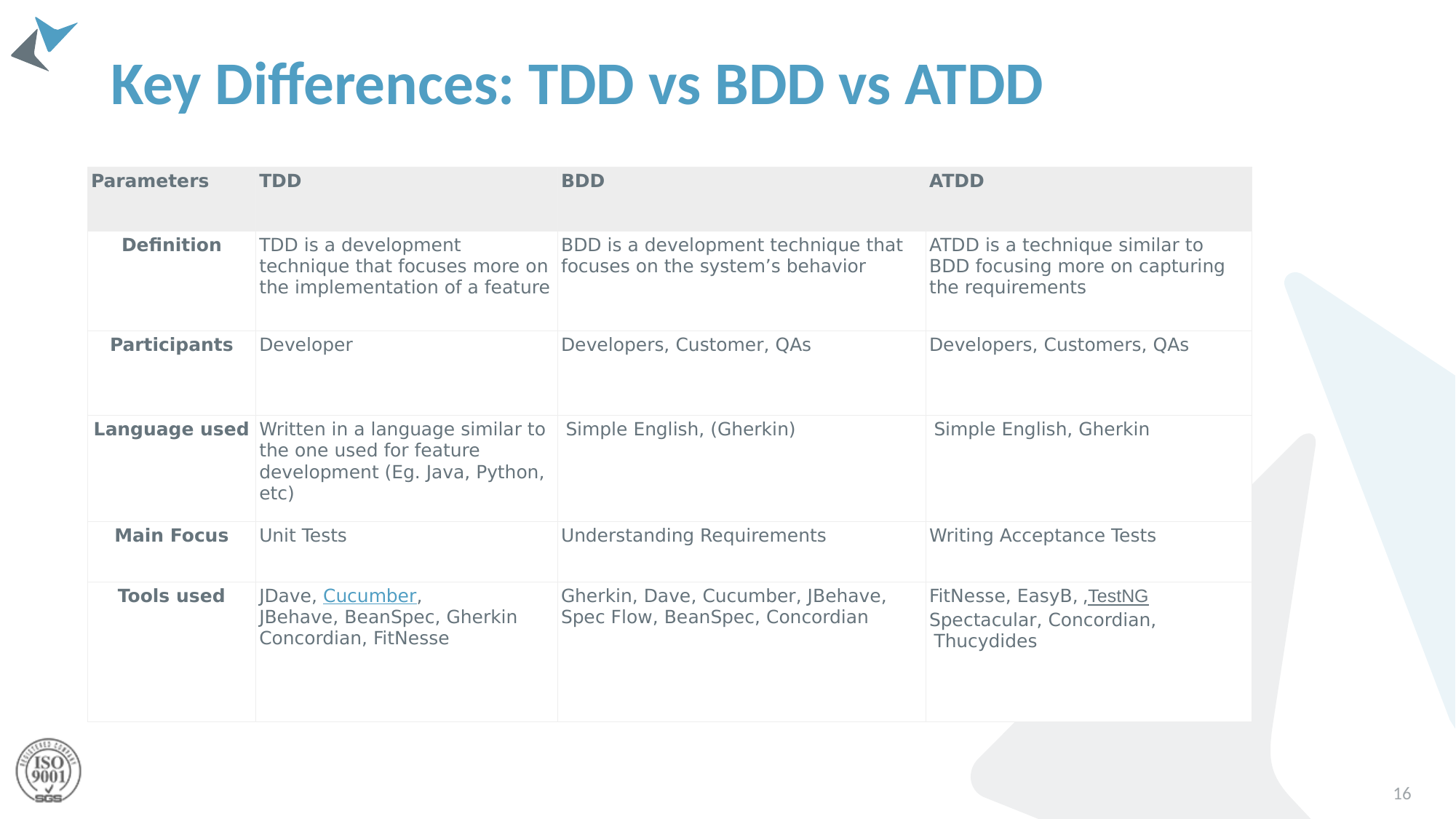

# Key Differences: TDD vs BDD vs ATDD

| Parameters | TDD | BDD | ATDD |
| --- | --- | --- | --- |
| Definition | TDD is a development technique that focuses more on the implementation of a feature | BDD is a development technique that focuses on the system’s behavior | ATDD is a technique similar to BDD focusing more on capturing the requirements |
| Participants | Developer | Developers, Customer, QAs | Developers, Customers, QAs |
| Language used | Written in a language similar to the one used for feature development (Eg. Java, Python, etc) | Simple English, (Gherkin) | Simple English, Gherkin |
| Main Focus | Unit Tests | Understanding Requirements | Writing Acceptance Tests |
| Tools used | JDave, Cucumber, JBehave, BeanSpec, Gherkin Concordian, FitNesse | Gherkin, Dave, Cucumber, JBehave, Spec Flow, BeanSpec, Concordian | TestNG, FitNesse, EasyB, Spectacular, Concordian, Thucydides |
16